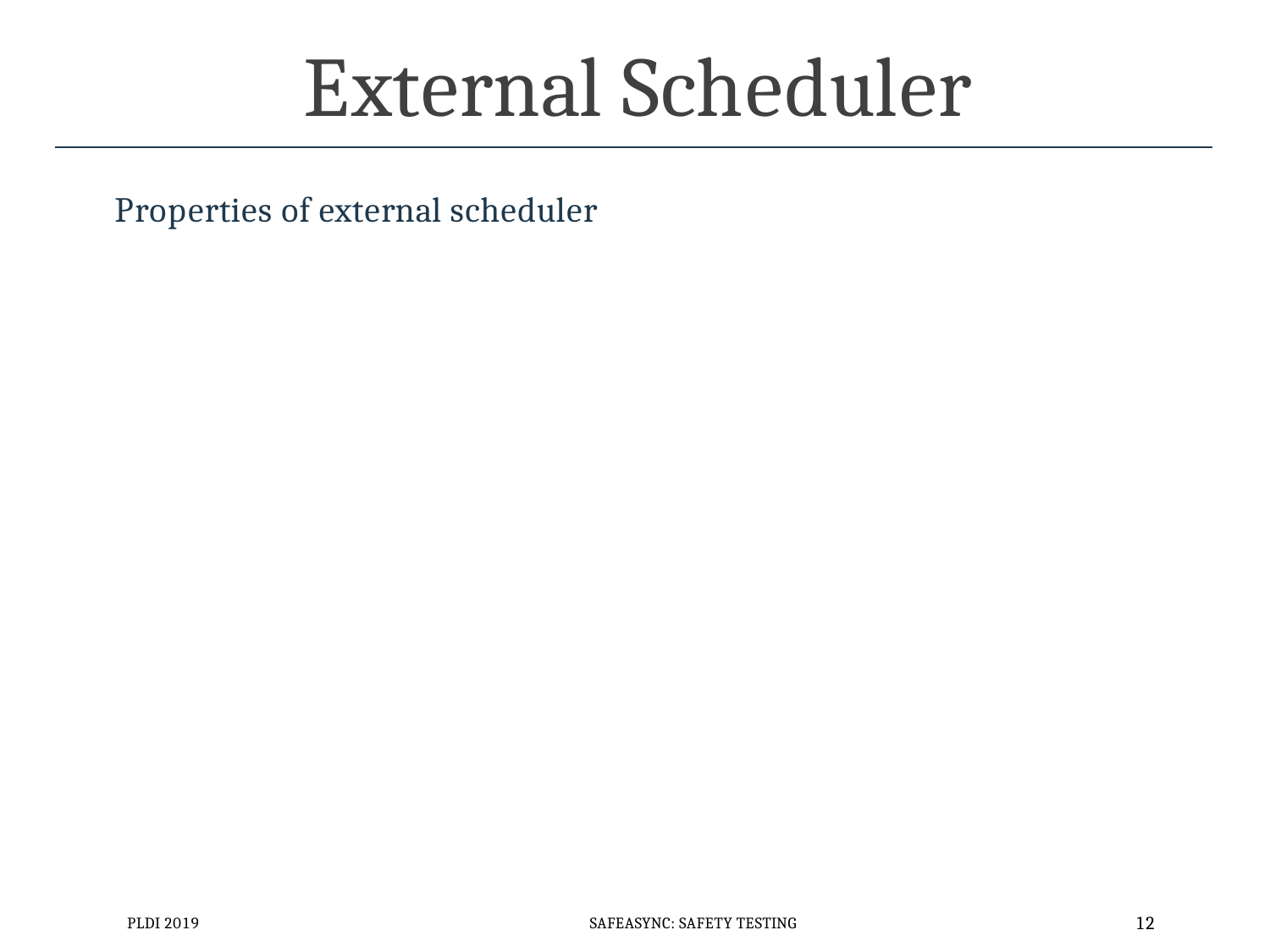

# External Scheduler
Properties of external scheduler
PLDI 2019
SafeAsync: Safety Testing
12